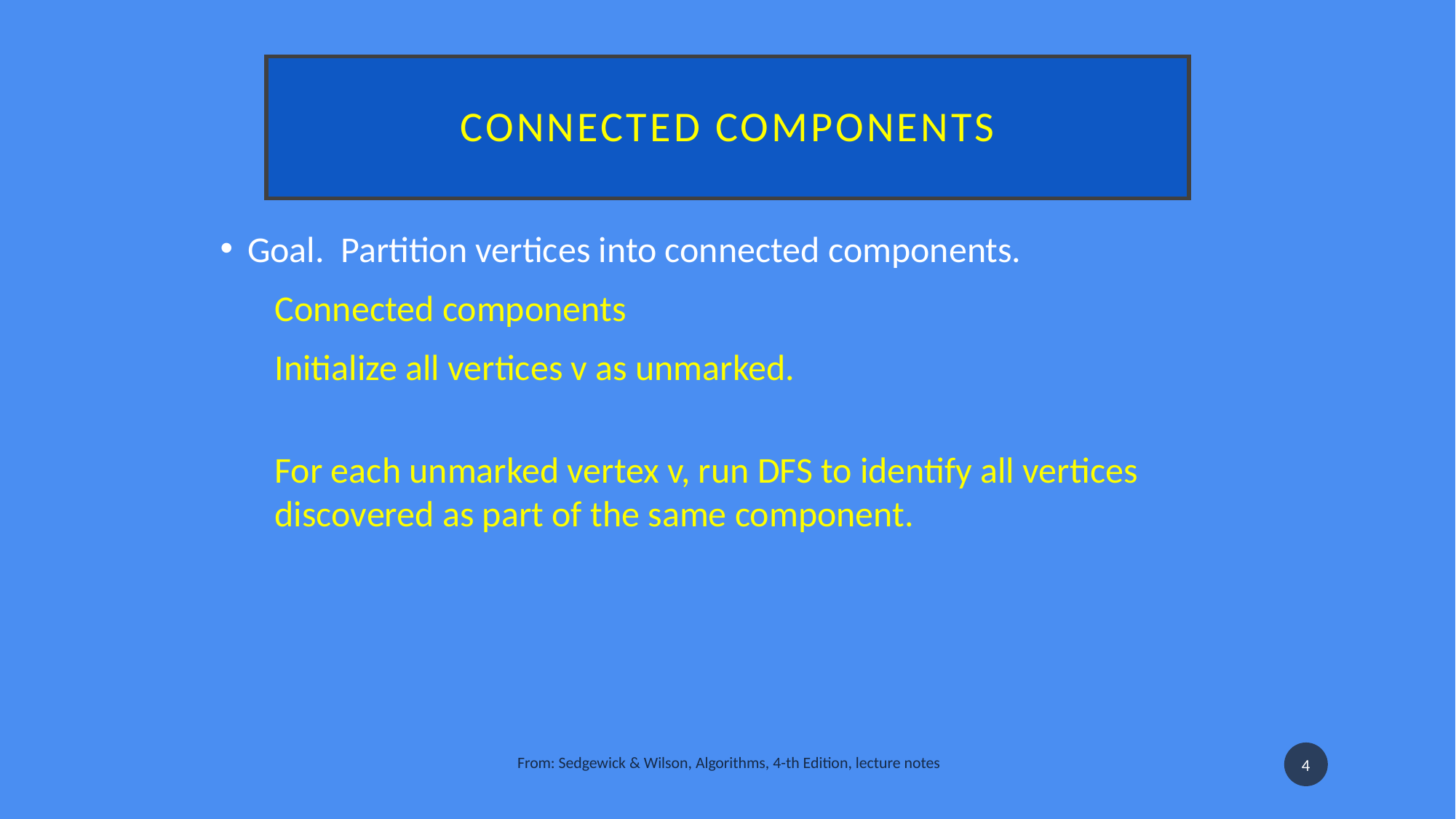

# Connected components
Goal.  Partition vertices into connected components.
Connected components
Initialize all vertices v as unmarked.
For each unmarked vertex v, run DFS to identify all vertices discovered as part of the same component.

From: Sedgewick & Wilson, Algorithms, 4-th Edition, lecture notes
4